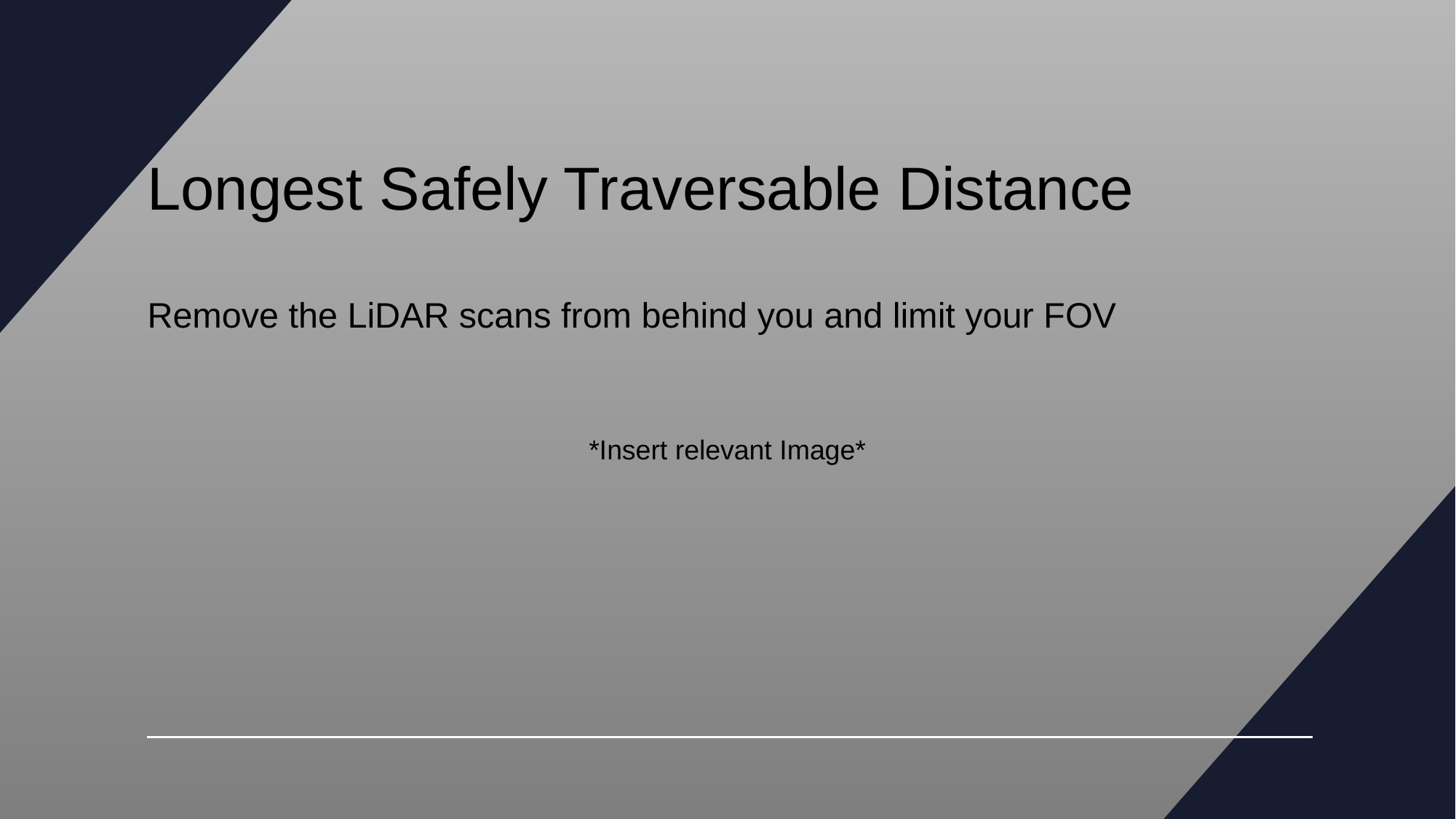

# Longest Safely Traversable Distance
Remove the LiDAR scans from behind you and limit your FOV
*Insert relevant Image*